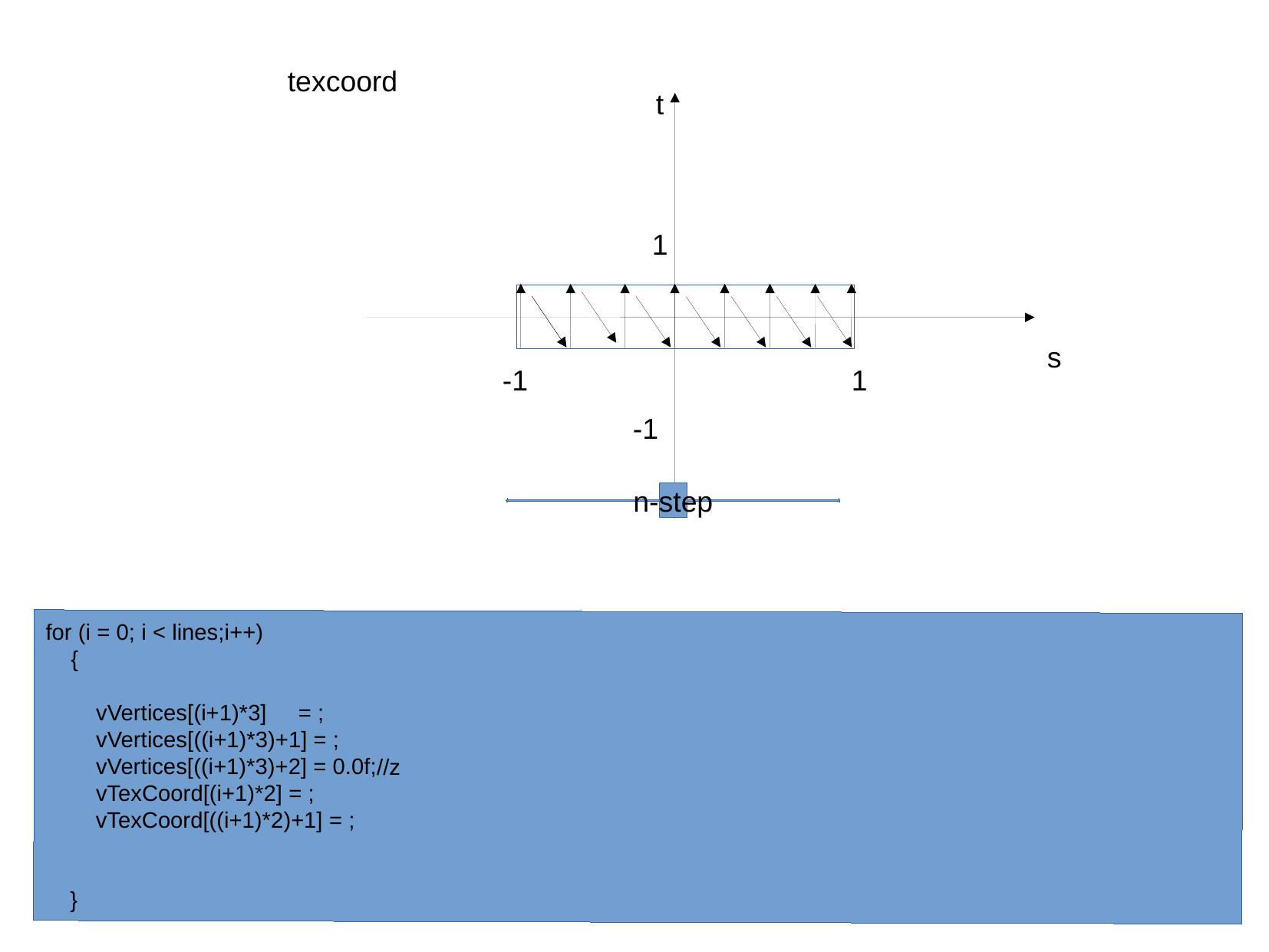

texcoord
t

1

s
-1
1
-1
n-step
for (i = 0; i < lines;i++)
    {

        vVertices[(i+1)*3]     = ;
        vVertices[((i+1)*3)+1] = ;
        vVertices[((i+1)*3)+2] = 0.0f;//z
        vTexCoord[(i+1)*2] = ;
        vTexCoord[((i+1)*2)+1] = ;

    }